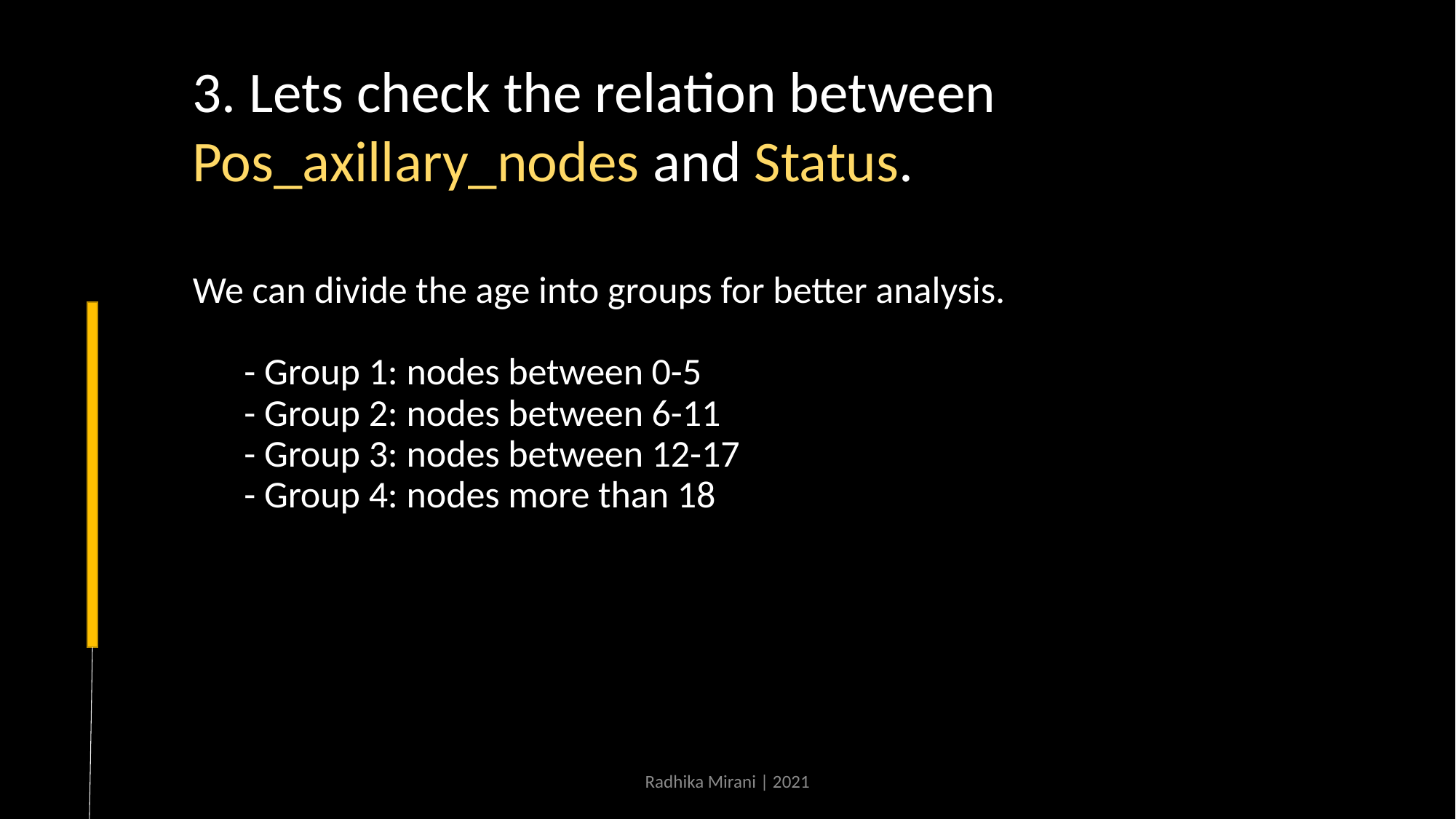

3. Lets check the relation between Pos_axillary_nodes and Status.
# We can divide the age into groups for better analysis. - Group 1: nodes between 0-5 - Group 2: nodes between 6-11 - Group 3: nodes between 12-17 - Group 4: nodes more than 18

Radhika Mirani | 2021